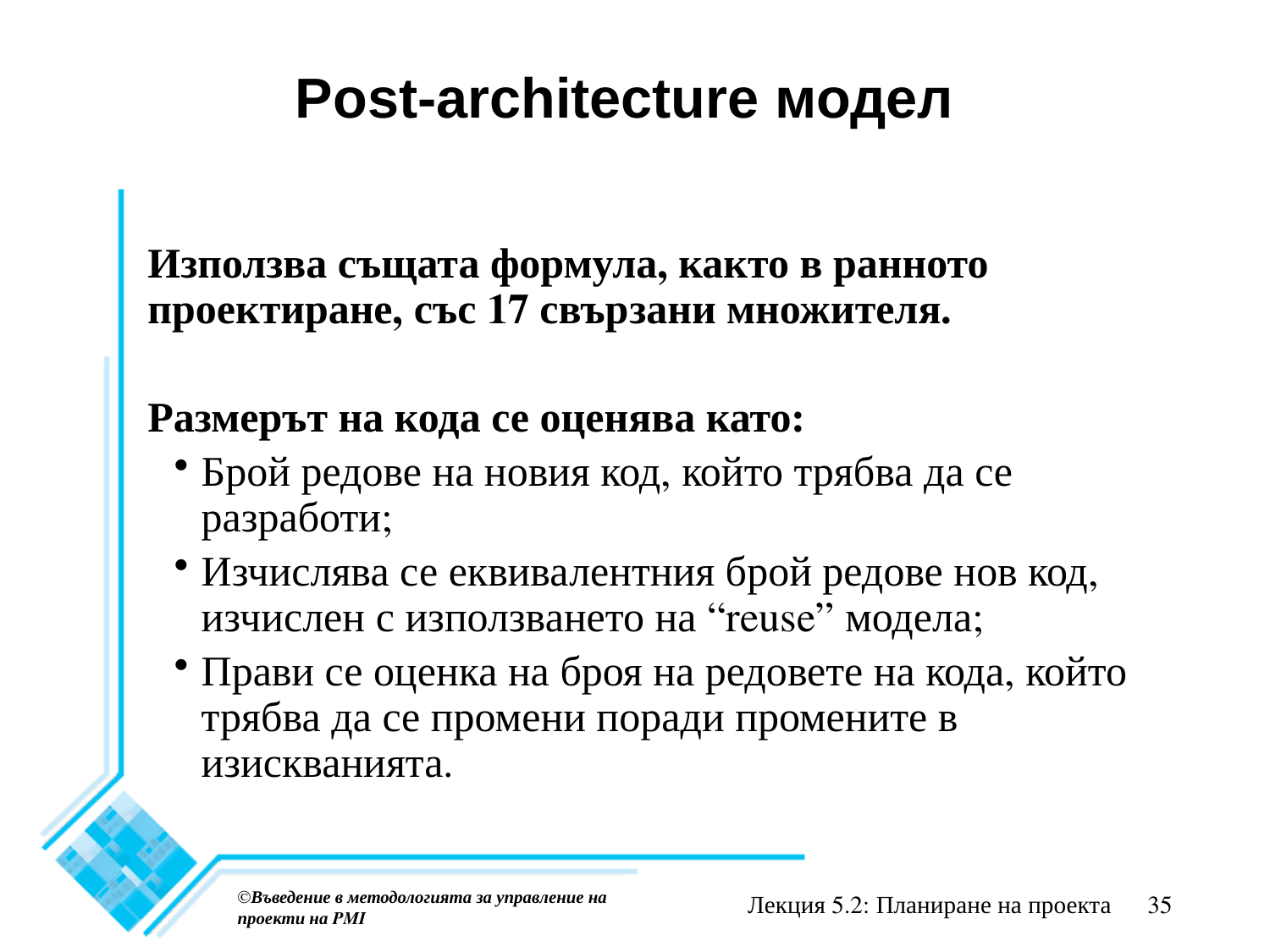

# Post-architecture модел

Използва същата формула, както в ранното проектиране, със 17 свързани множителя.

Размерът на кода се оценява като:
Брой редове на новия код, който трябва да се разработи;
Изчислява се еквивалентния брой редове нов код, изчислен с използването на “reuse” модела;
Прави се оценка на броя на редовете на кода, който трябва да се промени поради промените в изискванията.

©Въведение в методологията за управление на проекти на PMI

Лекция 5.2: Планиране на проекта
35